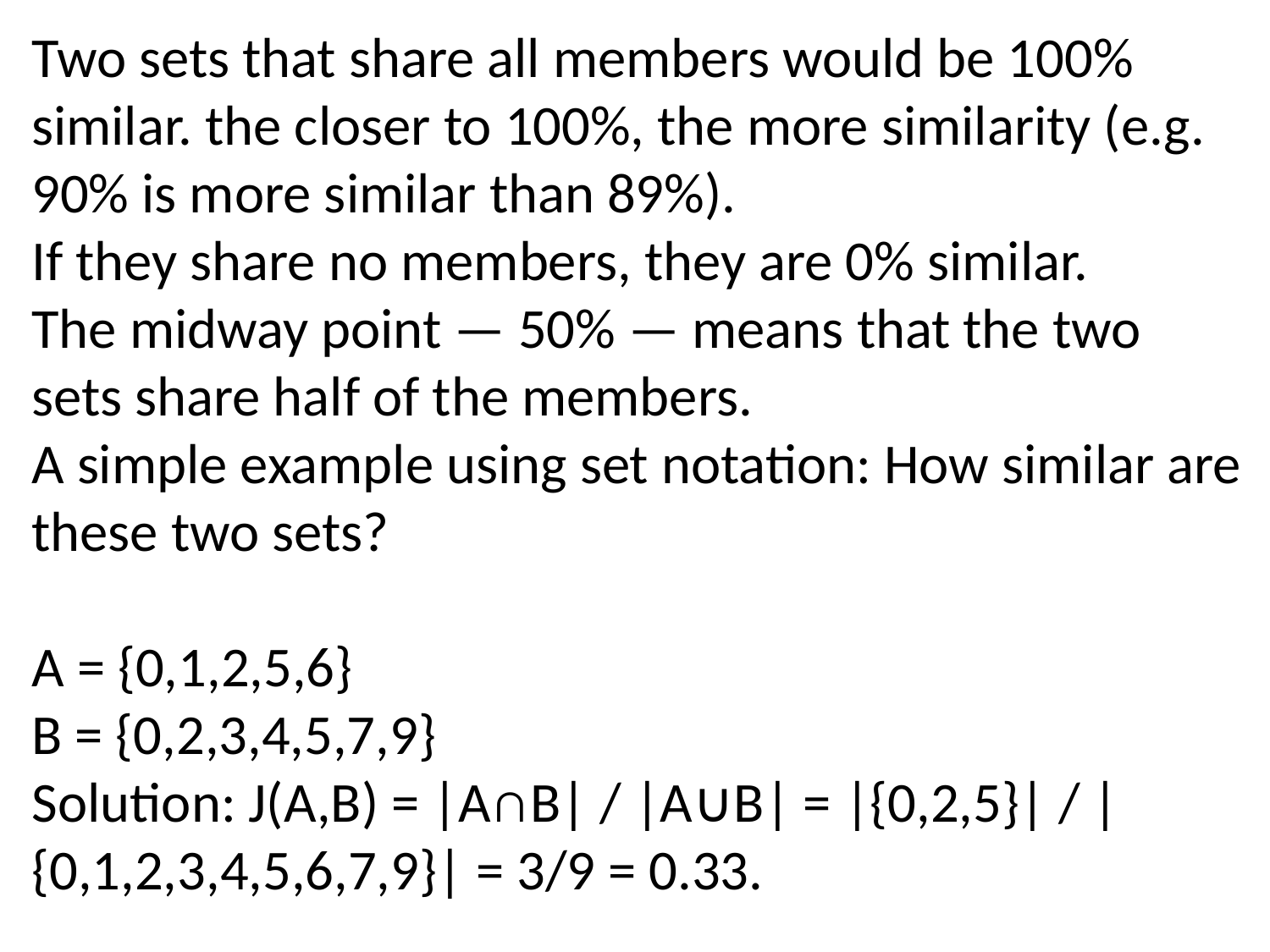

Two sets that share all members would be 100% similar. the closer to 100%, the more similarity (e.g. 90% is more similar than 89%).
If they share no members, they are 0% similar.
The midway point — 50% — means that the two sets share half of the members.
A simple example using set notation: How similar are these two sets?

A = {0,1,2,5,6}
B = {0,2,3,4,5,7,9}
Solution: J(A,B) = |A∩B| / |A∪B| = |{0,2,5}| / |{0,1,2,3,4,5,6,7,9}| = 3/9 = 0.33.